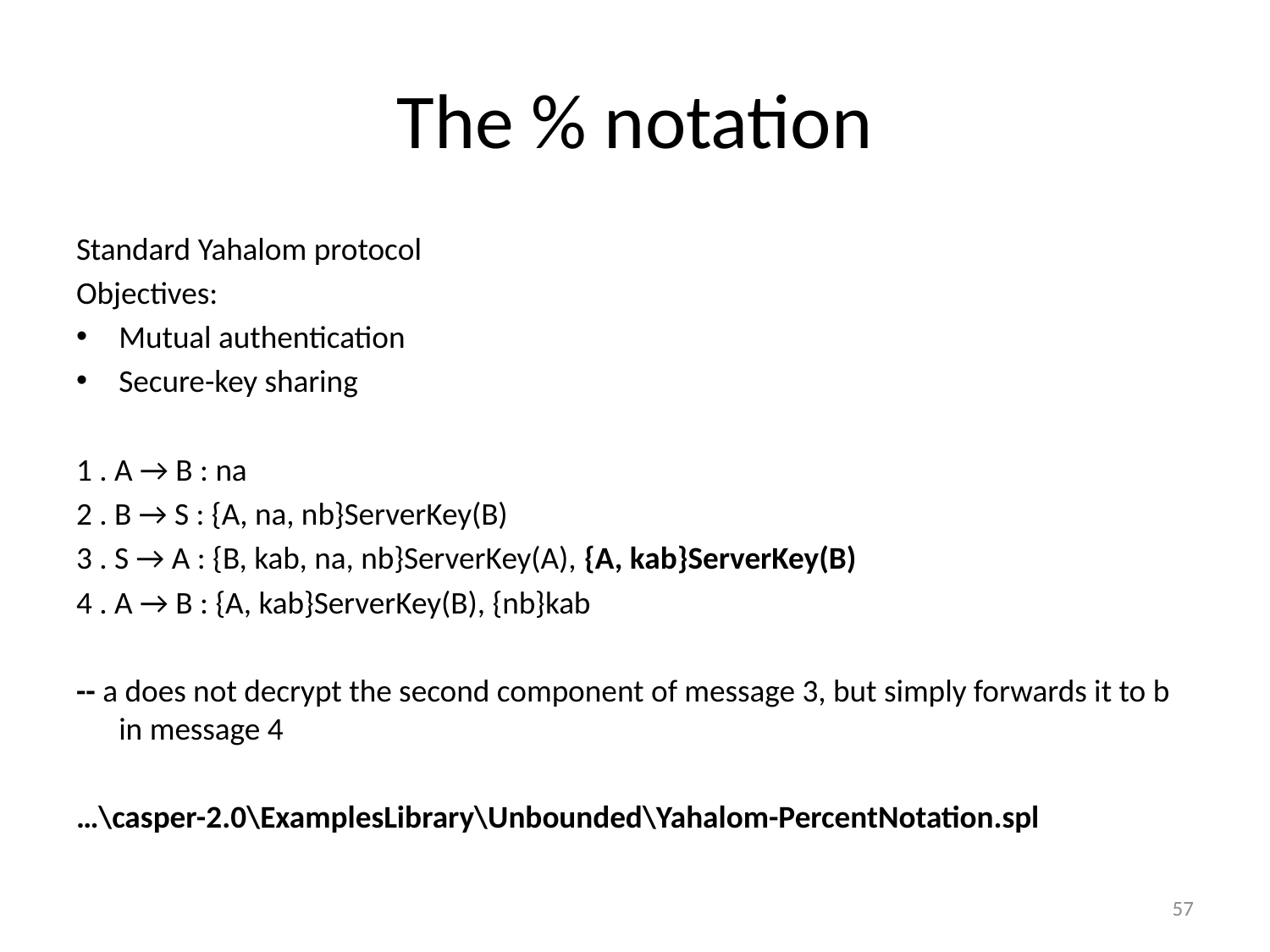

# The % notation
Standard Yahalom protocol
Objectives:
Mutual authentication
Secure-key sharing

1 . A → B : na
2 . B → S : {A, na, nb}ServerKey(B)
3 . S → A : {B, kab, na, nb}ServerKey(A), {A, kab}ServerKey(B)
4 . A → B : {A, kab}ServerKey(B), {nb}kab

-- a does not decrypt the second component of message 3, but simply forwards it to b in message 4

…\casper-2.0\ExamplesLibrary\Unbounded\Yahalom-PercentNotation.spl
57